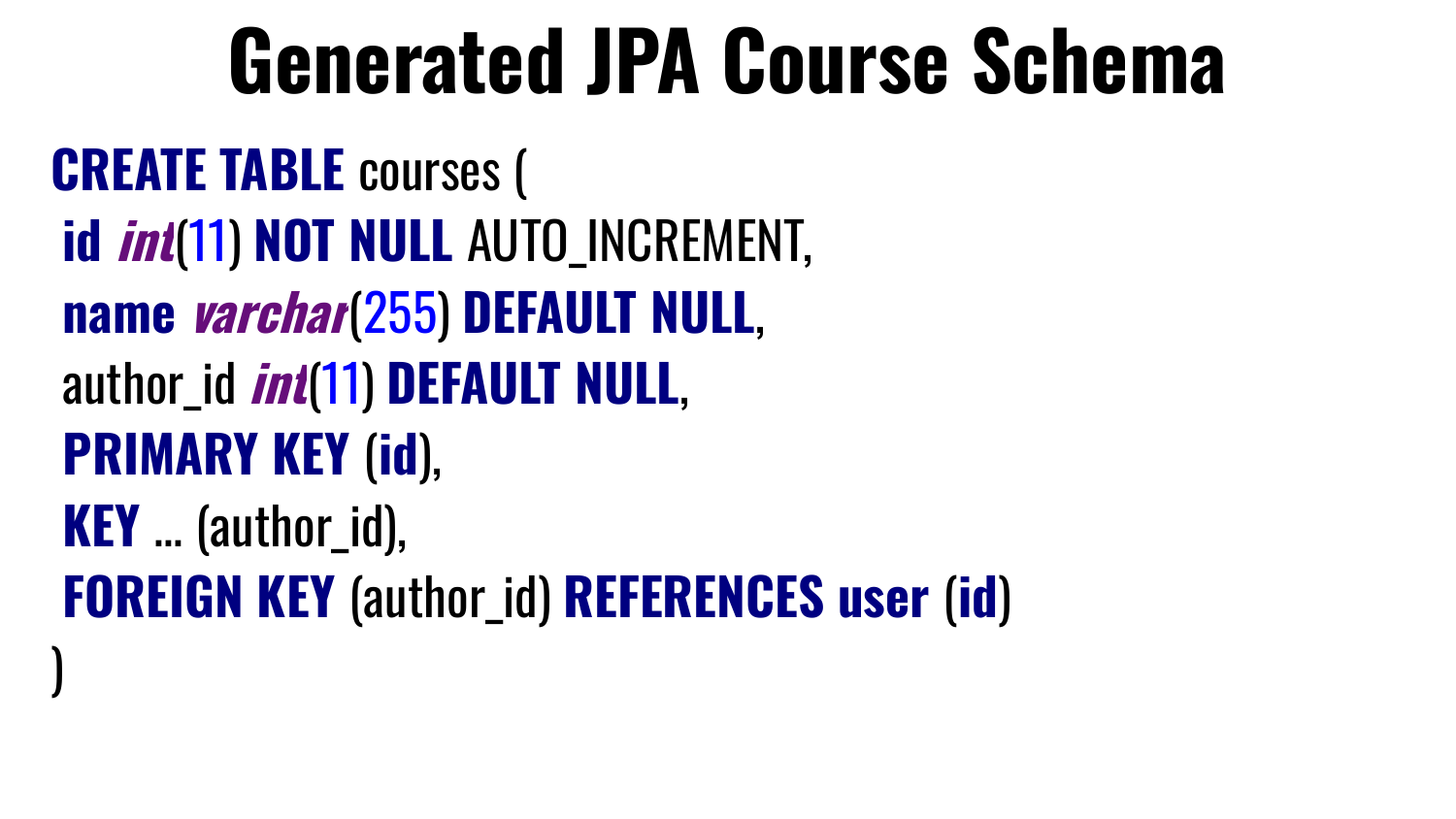

# Generated JPA Course Schema
CREATE TABLE courses (
 id int(11) NOT NULL AUTO_INCREMENT,
 name varchar(255) DEFAULT NULL,
 author_id int(11) DEFAULT NULL,
 PRIMARY KEY (id),
 KEY ... (author_id),
 FOREIGN KEY (author_id) REFERENCES user (id)
)